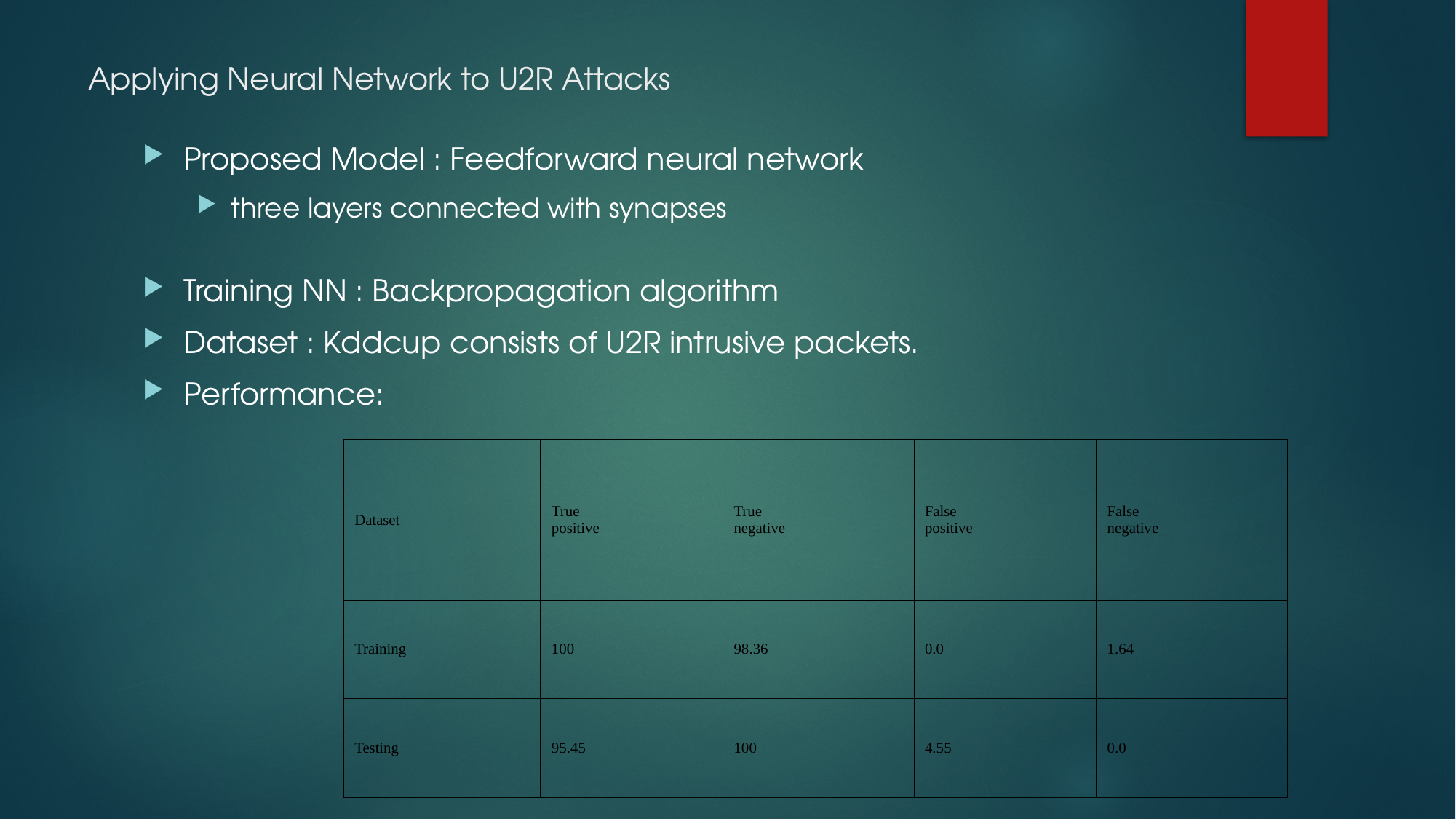

# Applying Neural Network to U2R Attacks
Proposed Model : Feedforward neural network
three layers connected with synapses
Training NN : Backpropagation algorithm
Dataset : Kddcup consists of U2R intrusive packets.
Performance:

| Dataset | True positive | True negative | False positive | False negative |
| --- | --- | --- | --- | --- |
| Training | 100 | 98.36 | 0.0 | 1.64 |
| Testing | 95.45 | 100 | 4.55 | 0.0 |